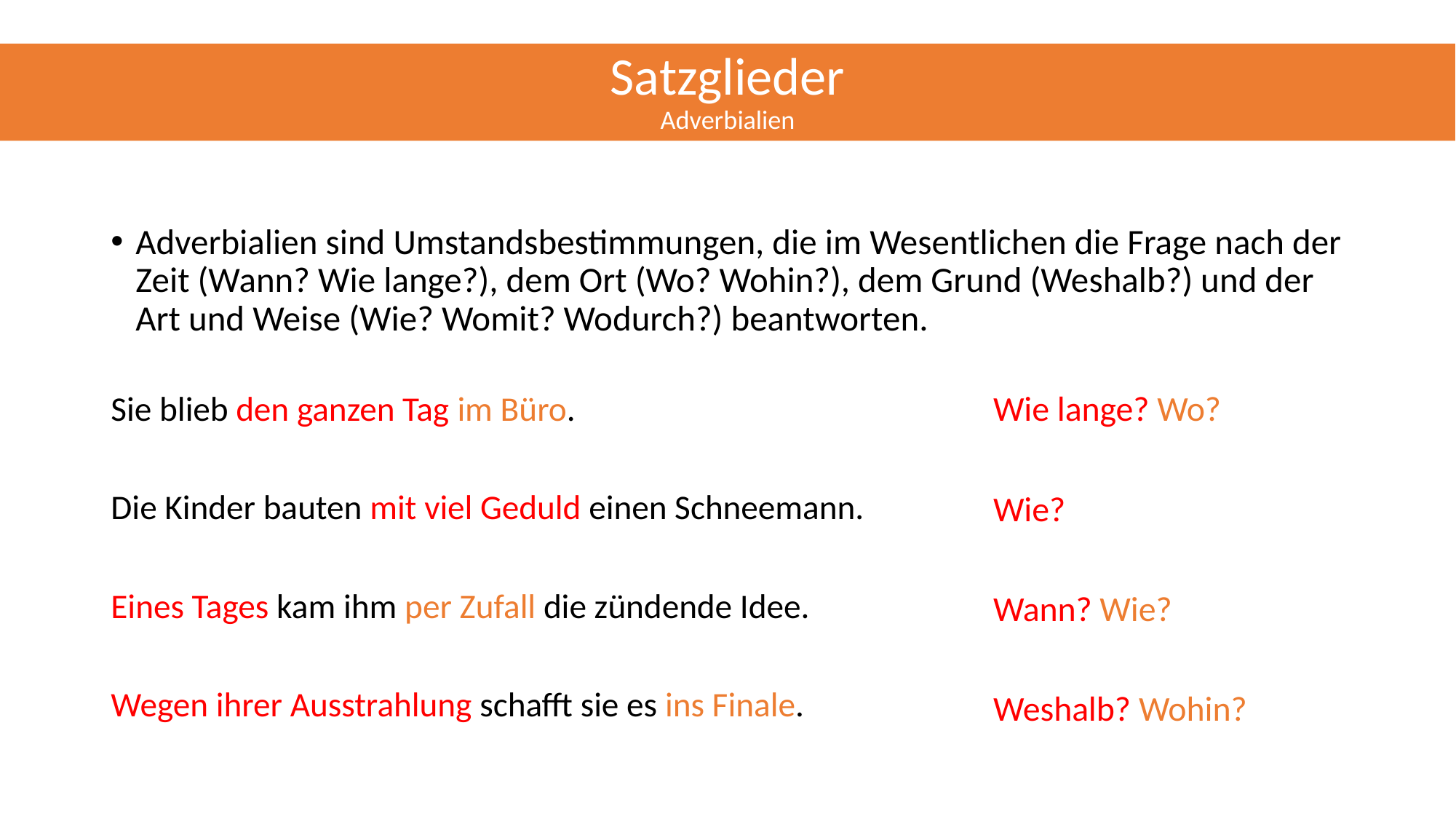

# Satzglieder Adverbialien
Adverbialien sind Umstandsbestimmungen, die im Wesentlichen die Frage nach der Zeit (Wann? Wie lange?), dem Ort (Wo? Wohin?), dem Grund (Weshalb?) und der Art und Weise (Wie? Womit? Wodurch?) beantworten.
Sie blieb den ganzen Tag im Büro.

Die Kinder bauten mit viel Geduld einen Schneemann.

Eines Tages kam ihm per Zufall die zündende Idee.

Wegen ihrer Ausstrahlung schafft sie es ins Finale.

Wie lange? Wo?

Wie?

Wann? Wie?

Weshalb? Wohin?